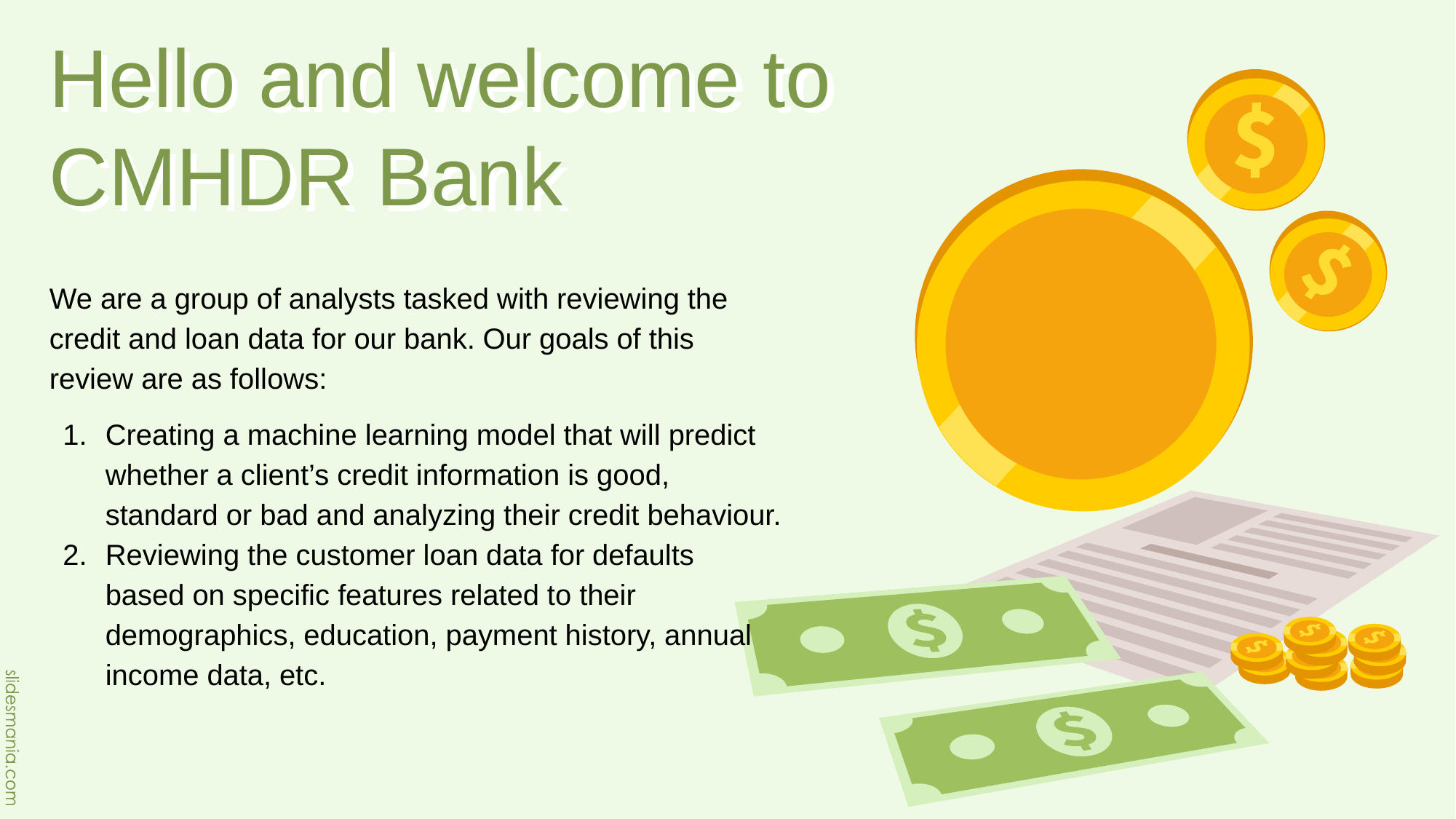

# Hello and welcome to CMHDR Bank
We are a group of analysts tasked with reviewing the credit and loan data for our bank. Our goals of this review are as follows:
Creating a machine learning model that will predict whether a client’s credit information is good, standard or bad and analyzing their credit behaviour.
Reviewing the customer loan data for defaults  based on specific features related to their demographics, education, payment history, annual income data, etc.